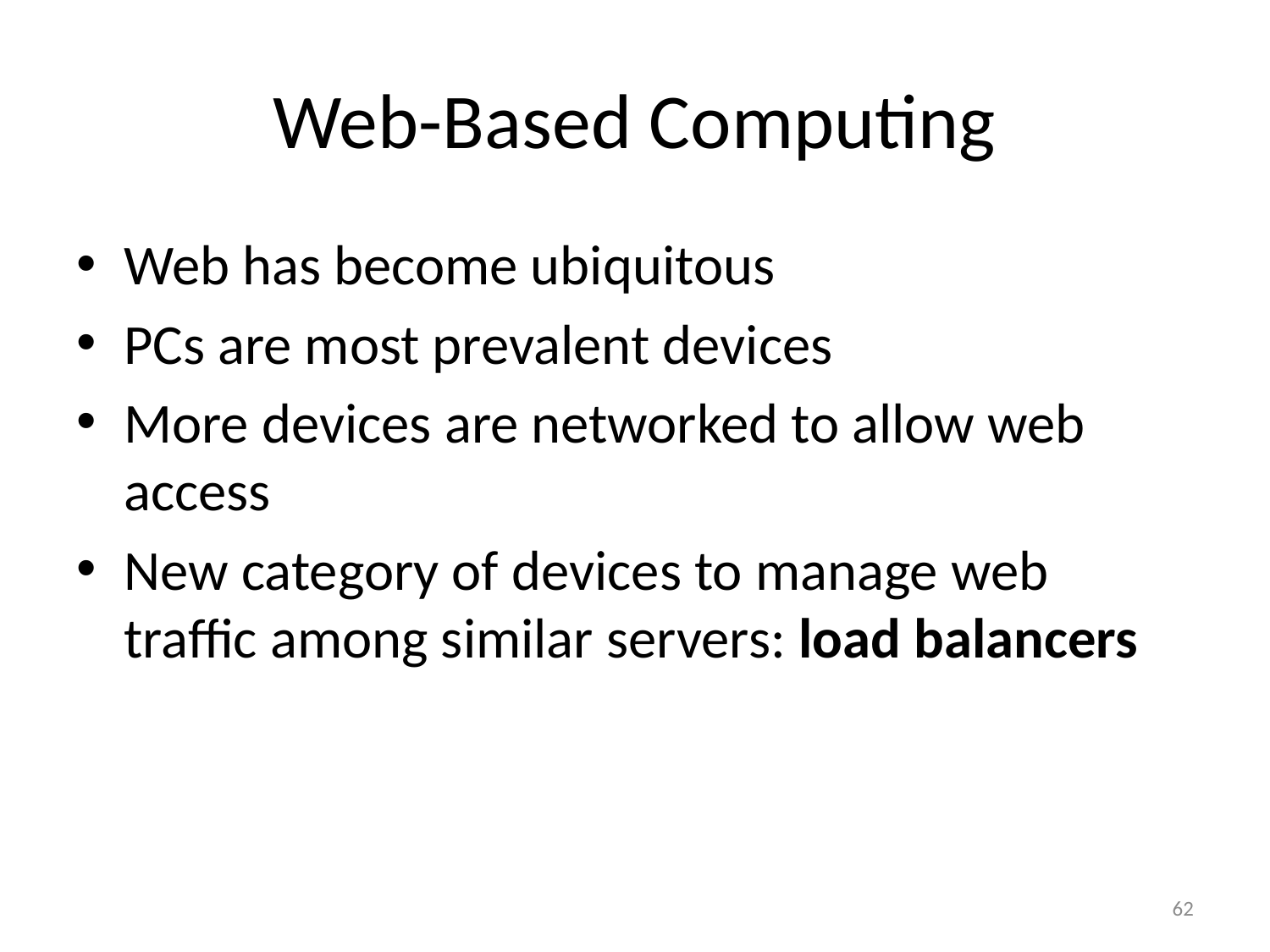

# Web-Based Computing
Web has become ubiquitous
PCs are most prevalent devices
More devices are networked to allow web access
New category of devices to manage web traffic among similar servers: load balancers
62